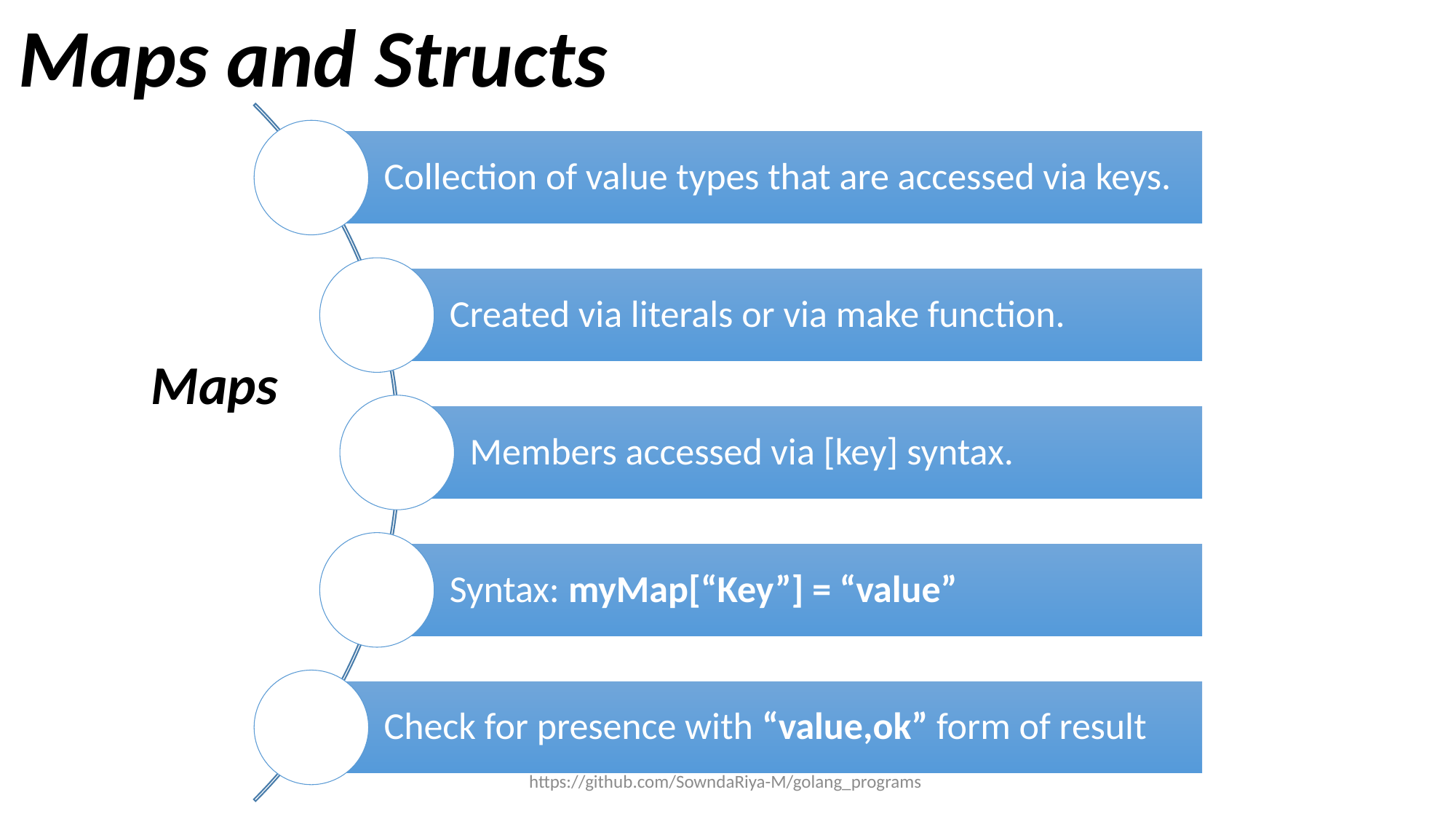

Maps and Structs
Collection of value types that are accessed via keys.
Created via literals or via make function.
Members accessed via [key] syntax.
Syntax: myMap[“Key”] = “value”
Check for presence with “value,ok” form of result
Maps
https://github.com/SowndaRiya-M/golang_programs